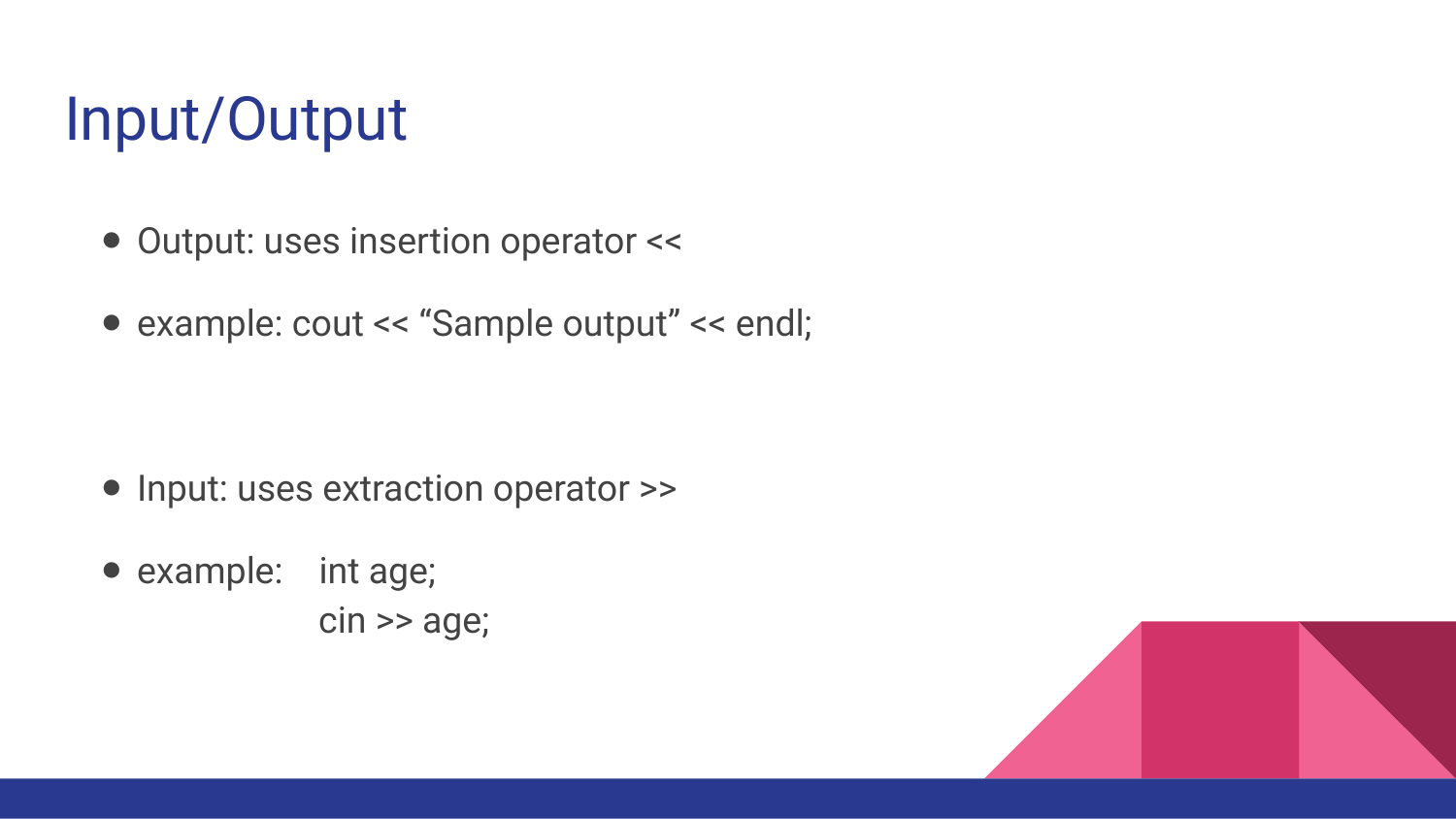

# Input/Output
Output: uses insertion operator <<
example: cout << “Sample output” << endl;

Input: uses extraction operator >>
example:    int age;
    cin >> age;